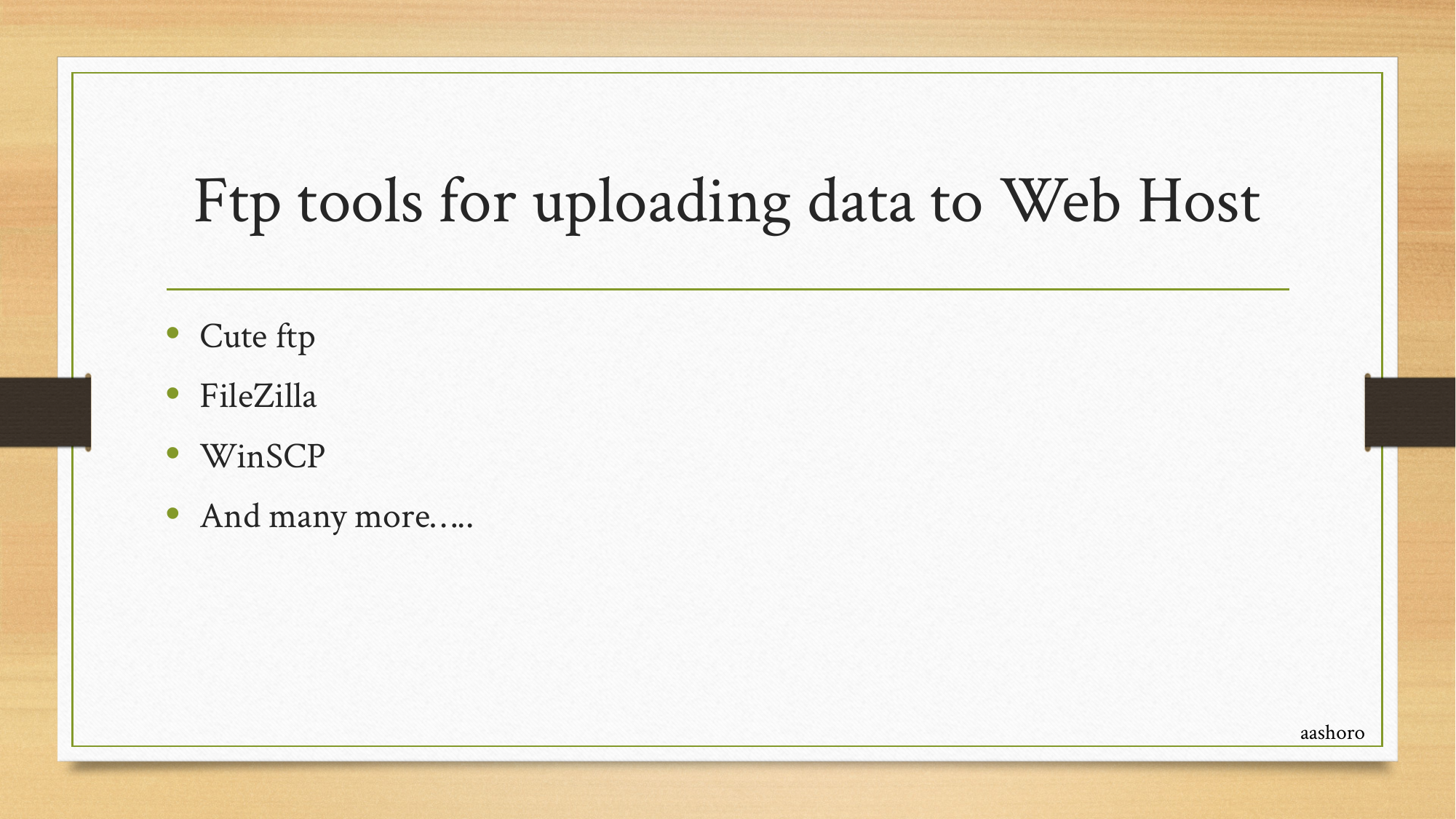

# Ftp tools for uploading data to Web Host
Cute ftp
FileZilla
WinSCP
And many more…..
aashoro